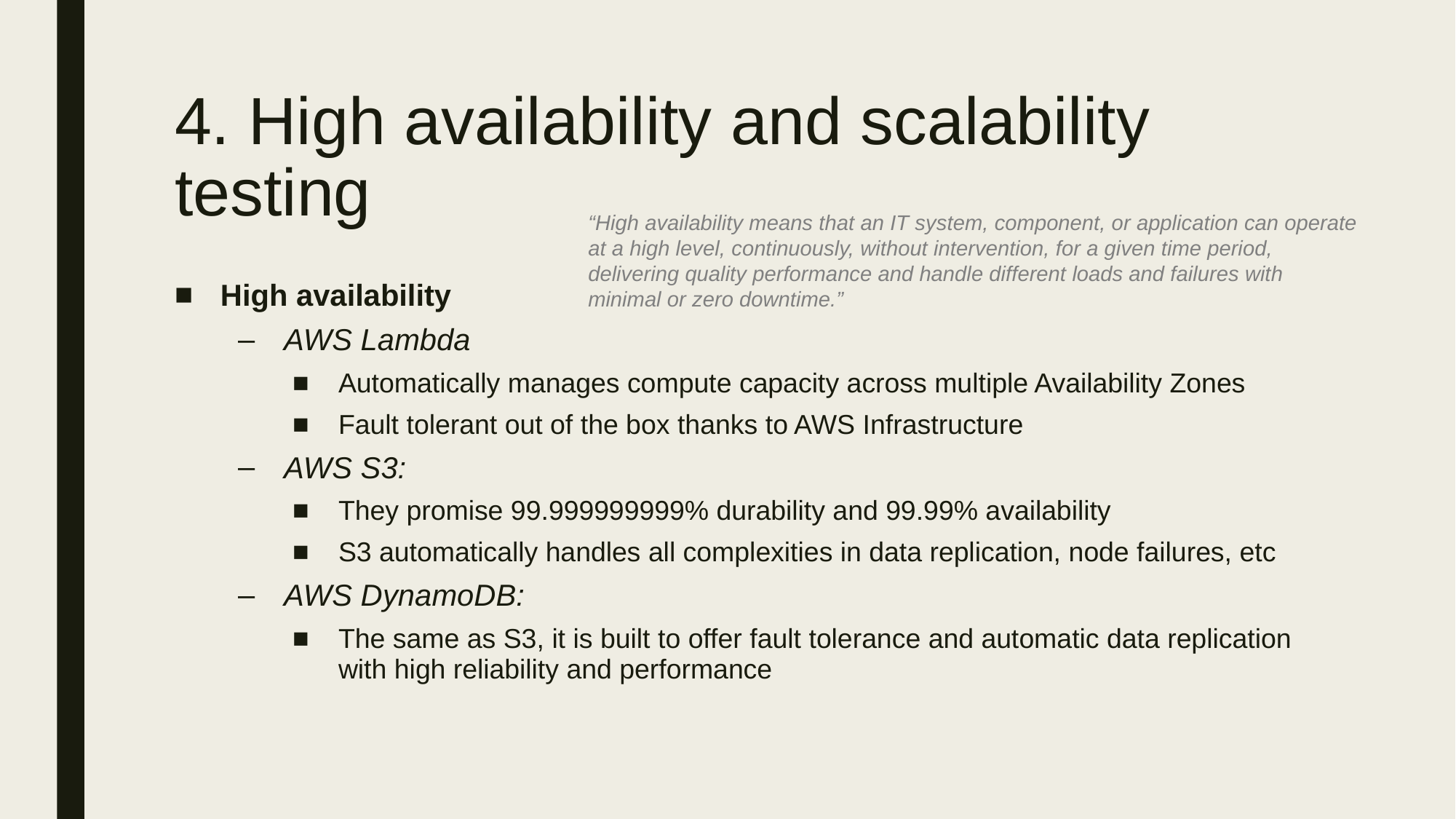

# 4. High availability and scalability testing
“High availability means that an IT system, component, or application can operate at a high level, continuously, without intervention, for a given time period, delivering quality performance and handle different loads and failures with minimal or zero downtime.”
High availability
AWS Lambda
Automatically manages compute capacity across multiple Availability Zones
Fault tolerant out of the box thanks to AWS Infrastructure
AWS S3:
They promise 99.999999999% durability and 99.99% availability
S3 automatically handles all complexities in data replication, node failures, etc
AWS DynamoDB:
The same as S3, it is built to offer fault tolerance and automatic data replication with high reliability and performance